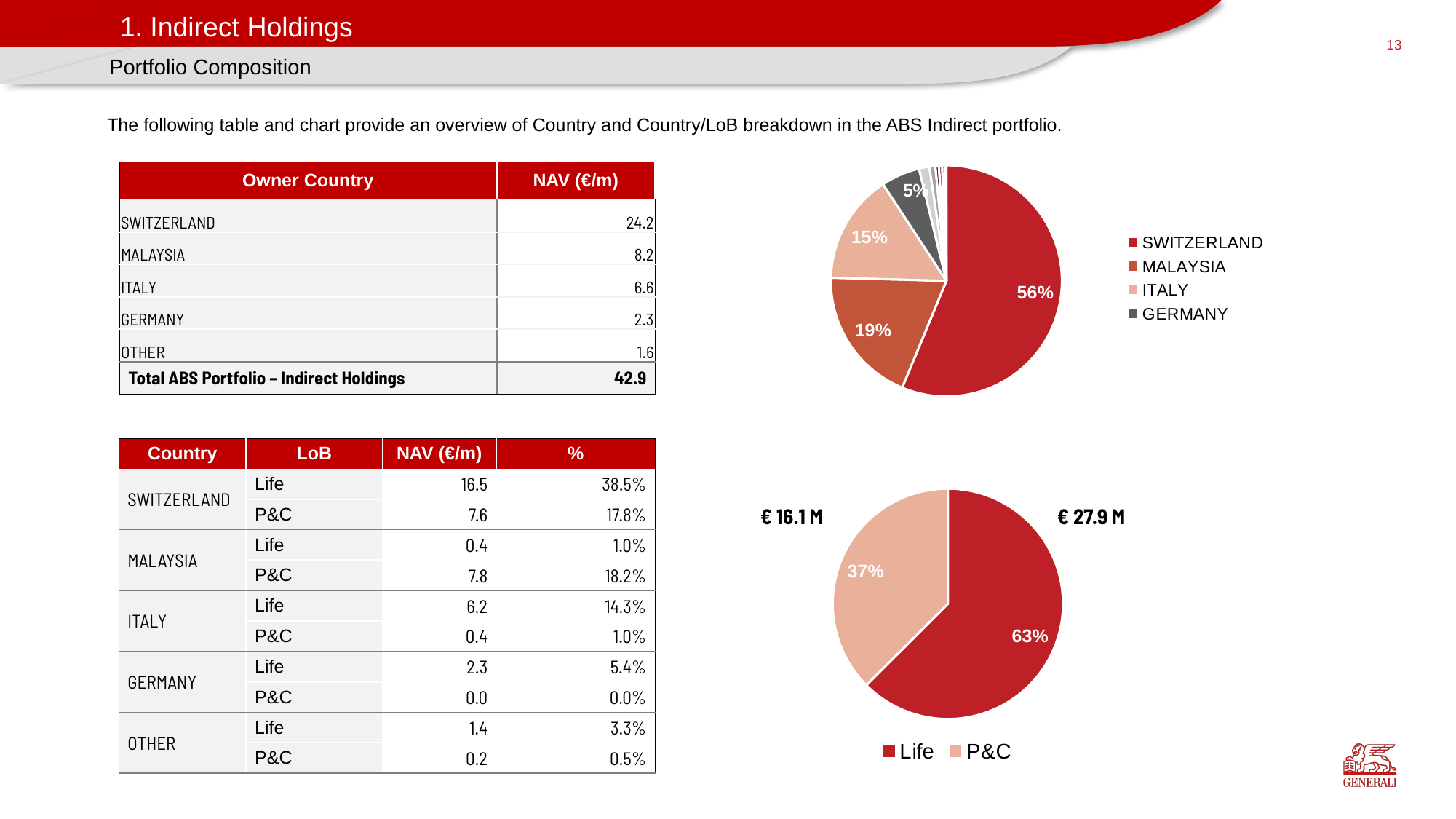

1. Indirect Holdings

	Portfolio Composition
13
The following table and chart provide an overview of Country and Country/LoB breakdown in the ABS Indirect portfolio.

### Chart

| Category | Sum of NAV (Mln) |
|---|---|
| SWITZERLAND | 0.5625174564751886 |
| MALAYSIA | 0.19195140117307516 |
| ITALY | 0.15312820035378455 |
| GERMANY | 0.054324550786705054 |
| CHINA | 0.014523787356856907 |
| LIECHTENSTEIN | 0.008379108090494369 |
| ARGENTINA | 0.004817987152034263 |
| AUSTRIA | 0.004515408248766412 |
| FRANCE | 0.004026626943487572 |
| GREECE | 0.00100083791080905 |
| HONG KONG | 0.0005353319057815847 |
| SPAIN | 0.000279303603016479 |
| CHILE | 0.0 |
| PORTUGAL | 0.0 |
| SLOVENIA | 0.0 |
| Owner Country | NAV (€/m) |
| --- | --- |
| SWITZERLAND | 24.2 |
| MALAYSIA | 8.2 |
| ITALY | 6.6 |
| GERMANY | 2.3 |
| OTHER | 1.6 |
| Total ABS Portfolio – Indirect Holdings | 42.9 |
| Country | LoB | NAV (€/m) | % |
| --- | --- | --- | --- |
| SWITZERLAND | Life | 16.5 | 38.5% |
|  | P&C | 7.6 | 17.8% |
| MALAYSIA | Life | 0.4 | 1.0% |
|  | P&C | 7.8 | 18.2% |
| ITALY | Life | 6.2 | 14.3% |
|  | P&C | 0.4 | 1.0% |
| GERMANY | Life | 2.3 | 5.4% |
|  | P&C | 0.0 | 0.0% |
| OTHER | Life | 1.4 | 3.3% |
|  | P&C | 0.2 | 0.5% |

### Chart

| Category | Sum of NAV (Mln)2 |
|---|---|
| Life | 0.6252443906526399 |
| P&C | 0.37475560934736 |
€ 16.1 M
€ 27.9 M